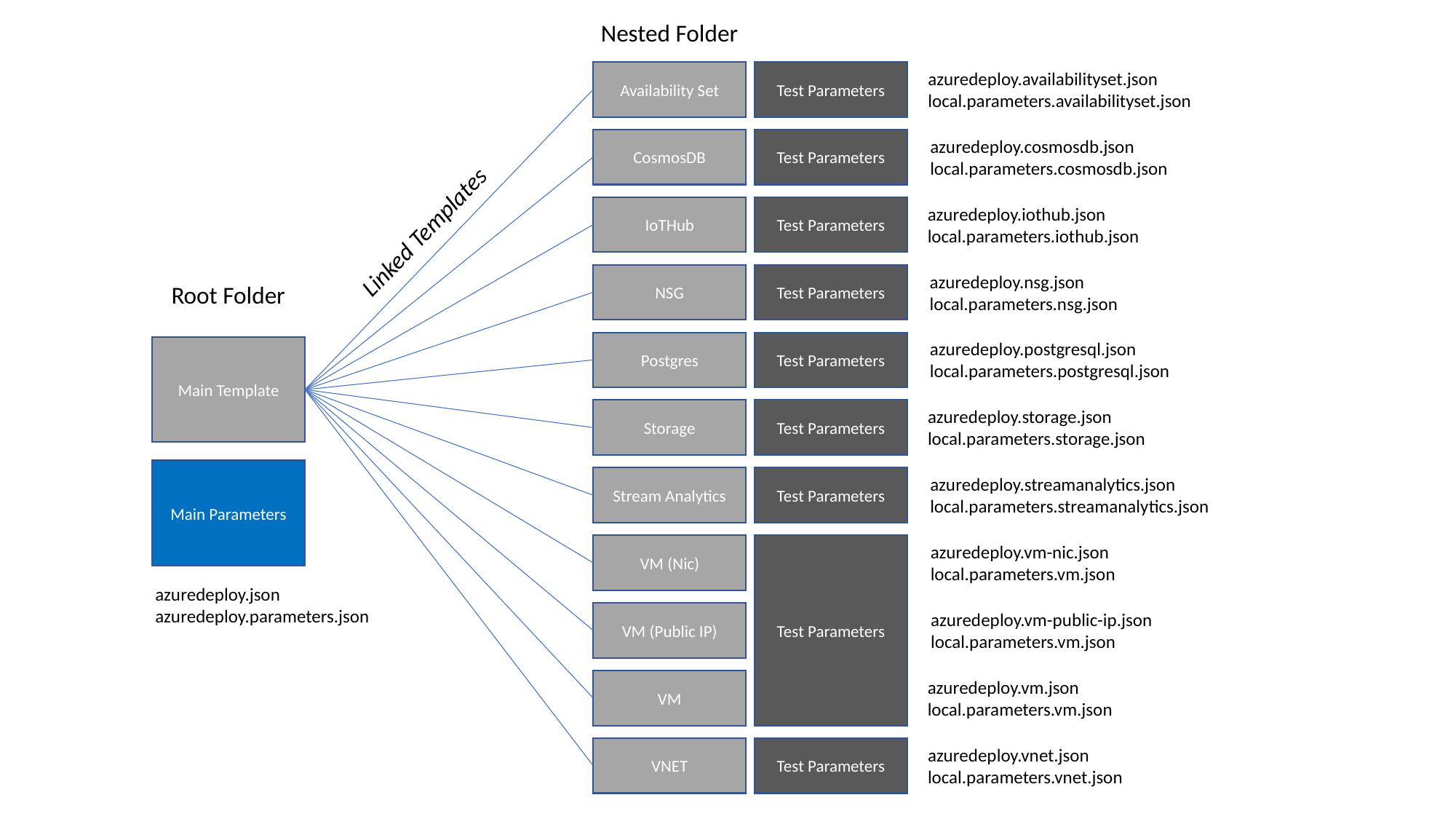

Nested Folder
azuredeploy.availabilityset.json
local.parameters.availabilityset.json
Availability Set
Test Parameters
azuredeploy.cosmosdb.json
local.parameters.cosmosdb.json
CosmosDB
Test Parameters
azuredeploy.iothub.json
local.parameters.iothub.json
IoTHub
Test Parameters
Linked Templates
azuredeploy.nsg.json
local.parameters.nsg.json
NSG
Test Parameters
Root Folder
azuredeploy.postgresql.json
local.parameters.postgresql.json
Postgres
Test Parameters
Main Template
azuredeploy.storage.json
local.parameters.storage.json
Storage
Test Parameters
Main Parameters
azuredeploy.streamanalytics.json
local.parameters.streamanalytics.json
Stream Analytics
Test Parameters
Test Parameters
azuredeploy.vm-nic.json
local.parameters.vm.json
VM (Nic)
azuredeploy.json
azuredeploy.parameters.json

azuredeploy.vm-public-ip.json
local.parameters.vm.json
VM (Public IP)
azuredeploy.vm.json
local.parameters.vm.json
VM
azuredeploy.vnet.json
local.parameters.vnet.json
VNET
Test Parameters